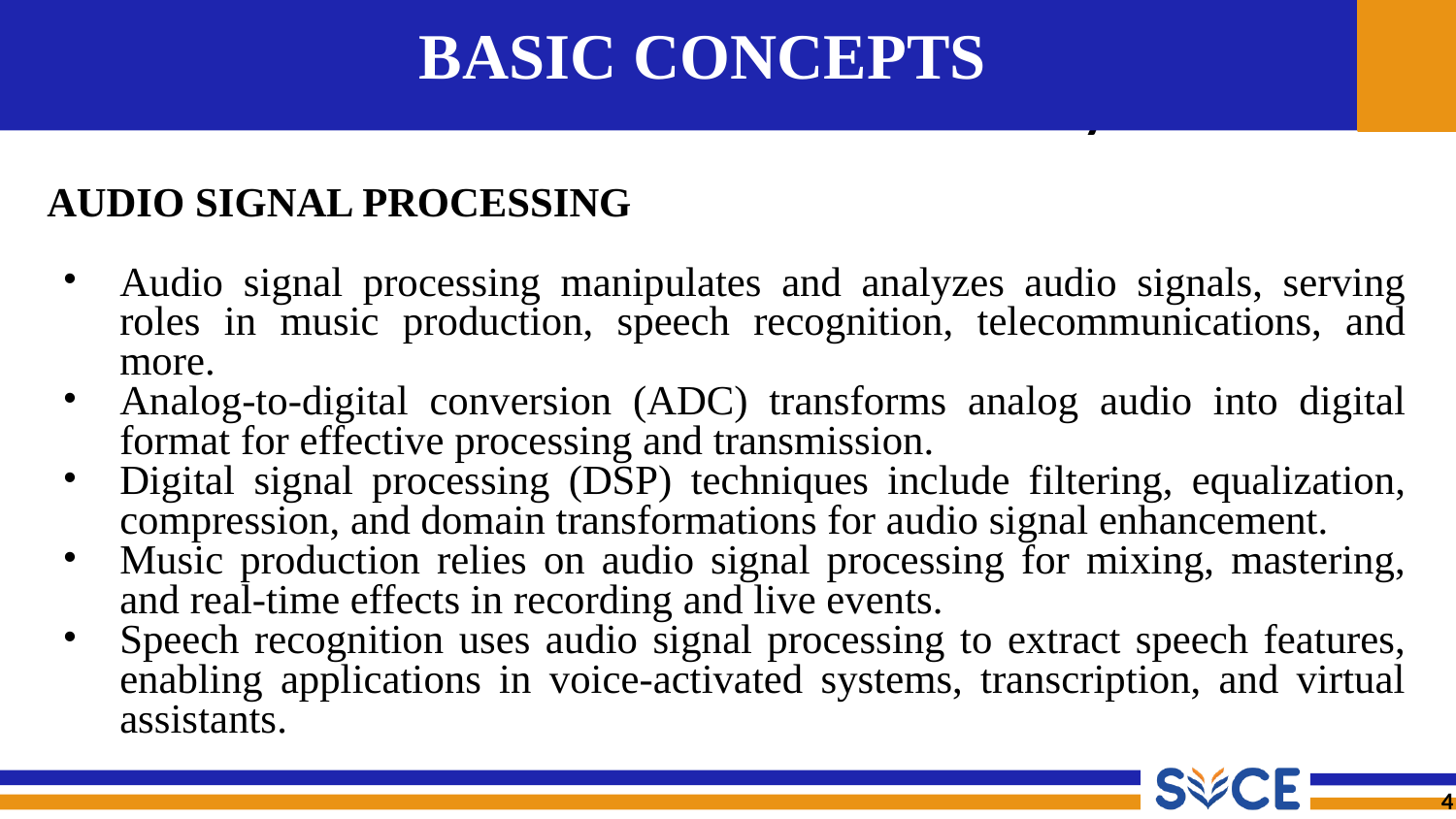

# BASIC CONCEPTS
AUDIO SIGNAL PROCESSING

Audio signal processing manipulates and analyzes audio signals, serving roles in music production, speech recognition, telecommunications, and more.
Analog-to-digital conversion (ADC) transforms analog audio into digital format for effective processing and transmission.
Digital signal processing (DSP) techniques include filtering, equalization, compression, and domain transformations for audio signal enhancement.
Music production relies on audio signal processing for mixing, mastering, and real-time effects in recording and live events.
Speech recognition uses audio signal processing to extract speech features, enabling applications in voice-activated systems, transcription, and virtual assistants.

4